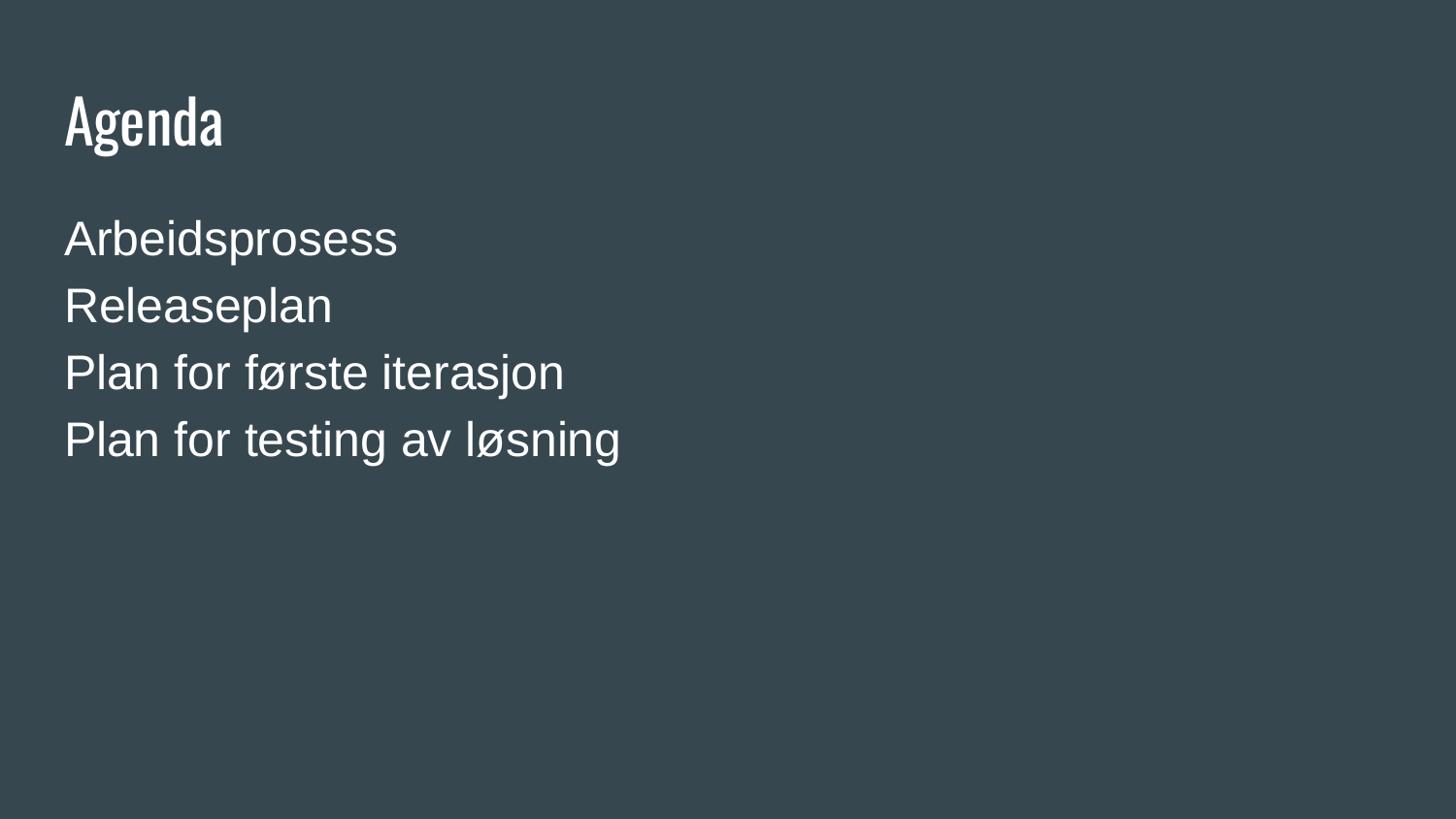

# Agenda

Arbeidsprosess
Releaseplan
Plan for første iterasjon
Plan for testing av løsning